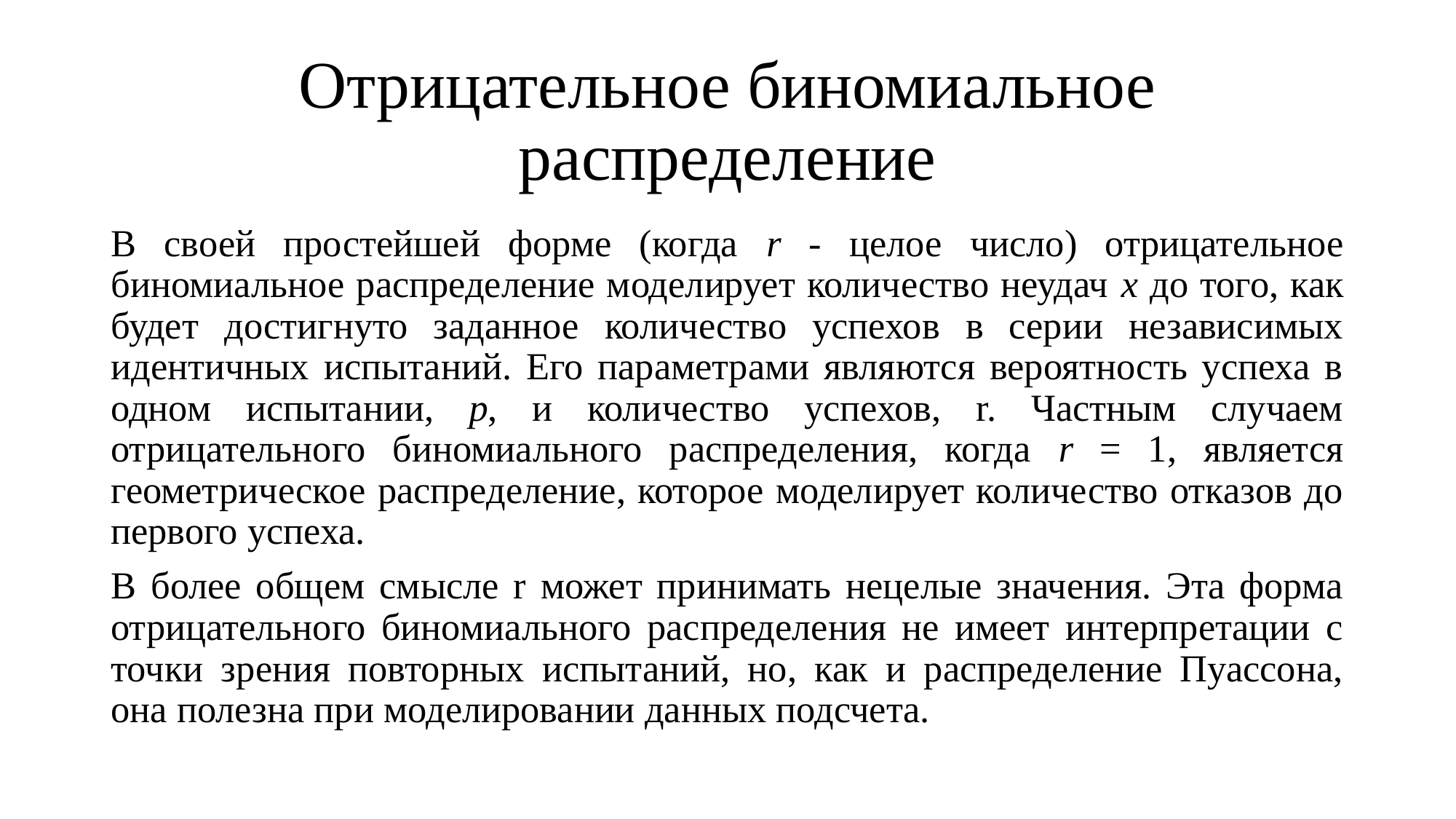

# Отрицательное биномиальное распределение
В своей простейшей форме (когда r - целое число) отрицательное биномиальное распределение моделирует количество неудач x до того, как будет достигнуто заданное количество успехов в серии независимых идентичных испытаний. Его параметрами являются вероятность успеха в одном испытании, p, и количество успехов, r. Частным случаем отрицательного биномиального распределения, когда r = 1, является геометрическое распределение, которое моделирует количество отказов до первого успеха.
В более общем смысле r может принимать нецелые значения. Эта форма отрицательного биномиального распределения не имеет интерпретации с точки зрения повторных испытаний, но, как и распределение Пуассона, она полезна при моделировании данных подсчета.